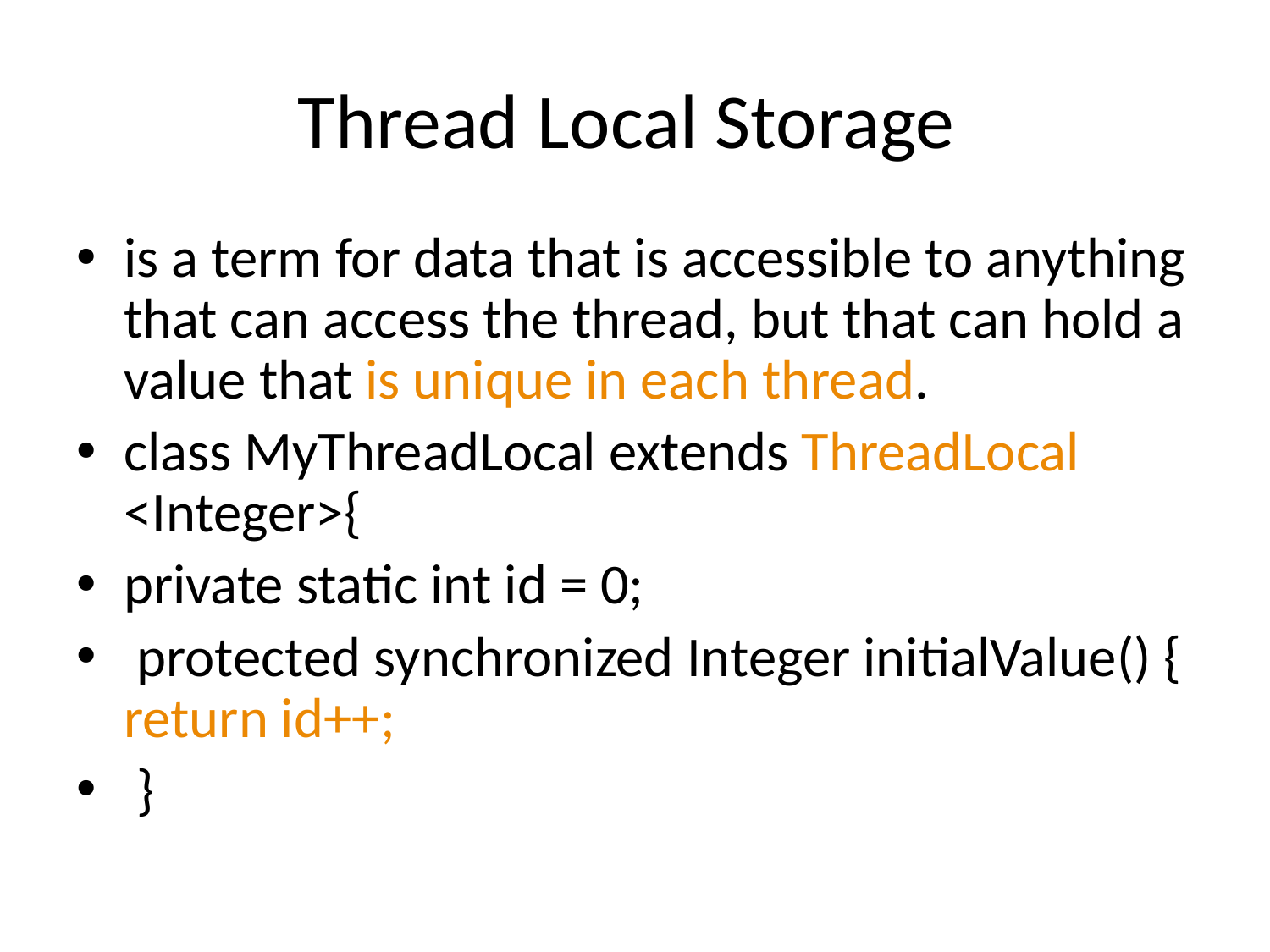

# Thread Local Storage
is a term for data that is accessible to anything that can access the thread, but that can hold a value that is unique in each thread.
class MyThreadLocal extends ThreadLocal <Integer>{
private static int id = 0;
 protected synchronized Integer initialValue() { return id++;
 }